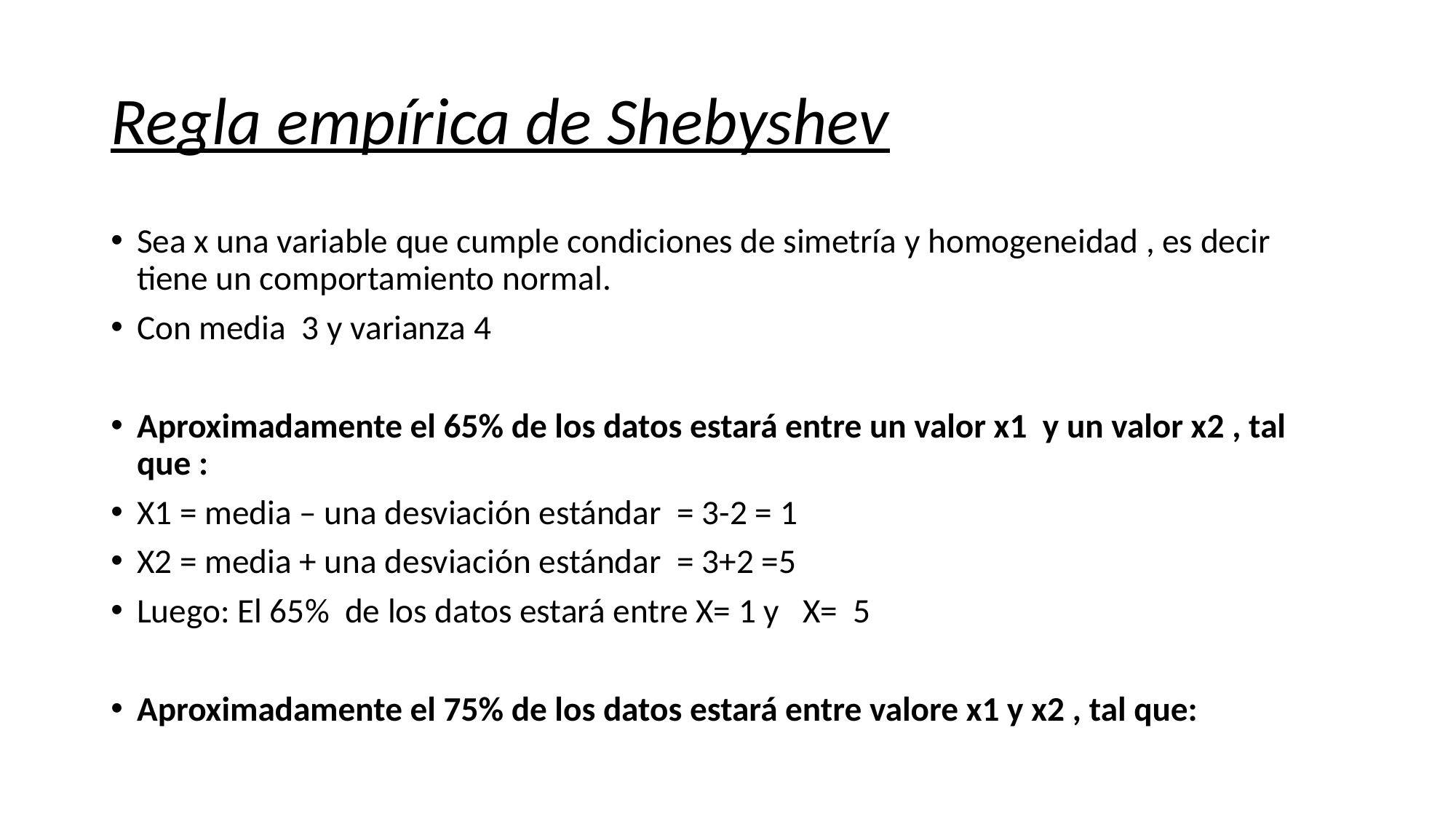

# Regla empírica de Shebyshev
Sea x una variable que cumple condiciones de simetría y homogeneidad , es decir tiene un comportamiento normal.
Con media  3 y varianza 4

Aproximadamente el 65% de los datos estará entre un valor x1  y un valor x2 , tal que :
X1 = media – una desviación estándar  = 3-2 = 1
X2 = media + una desviación estándar  = 3+2 =5
Luego: El 65%  de los datos estará entre X= 1 y   X=  5

Aproximadamente el 75% de los datos estará entre valore x1 y x2 , tal que: